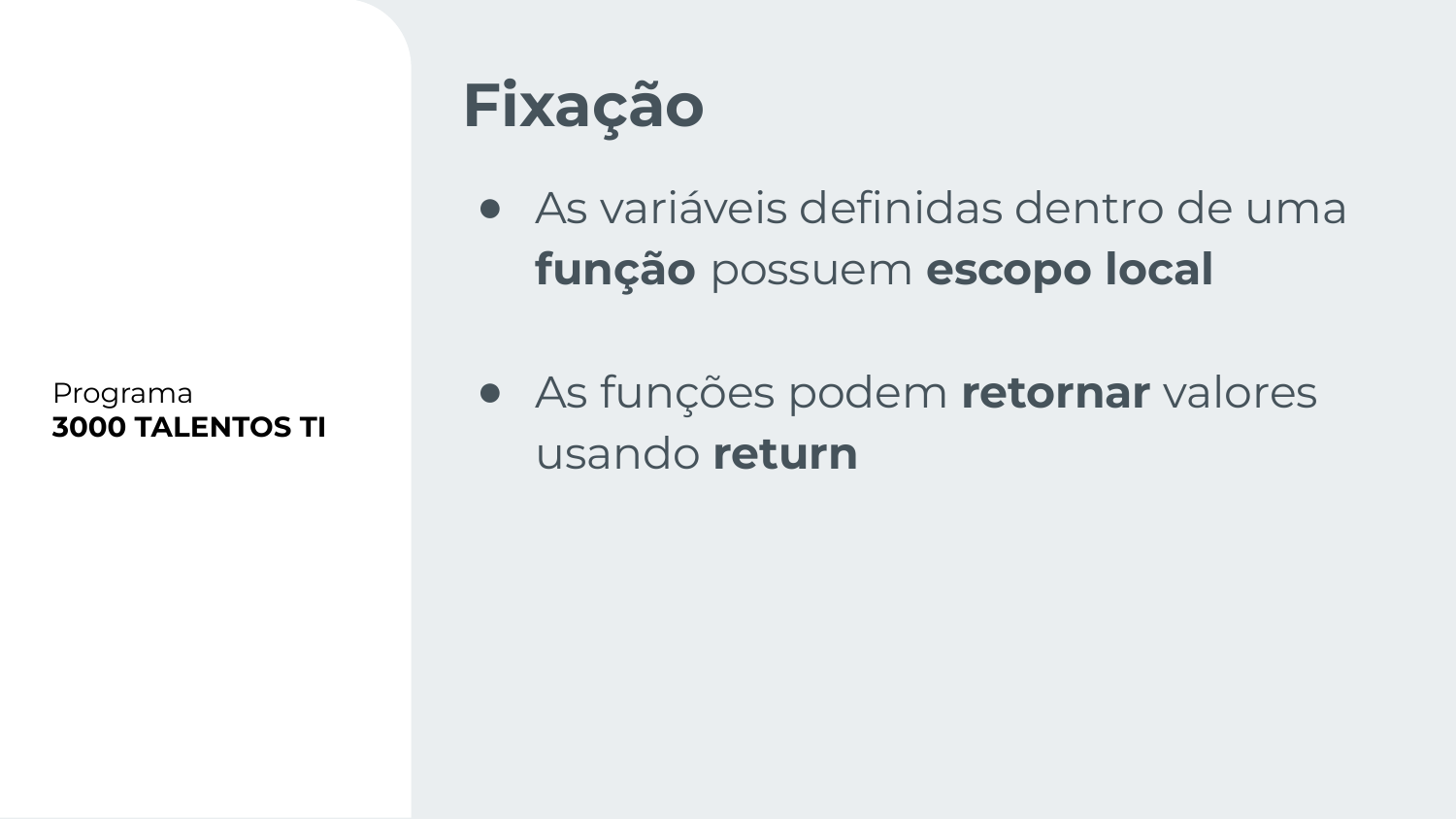

Fixação
As variáveis definidas dentro de uma função possuem escopo local

As funções podem retornar valores usando return